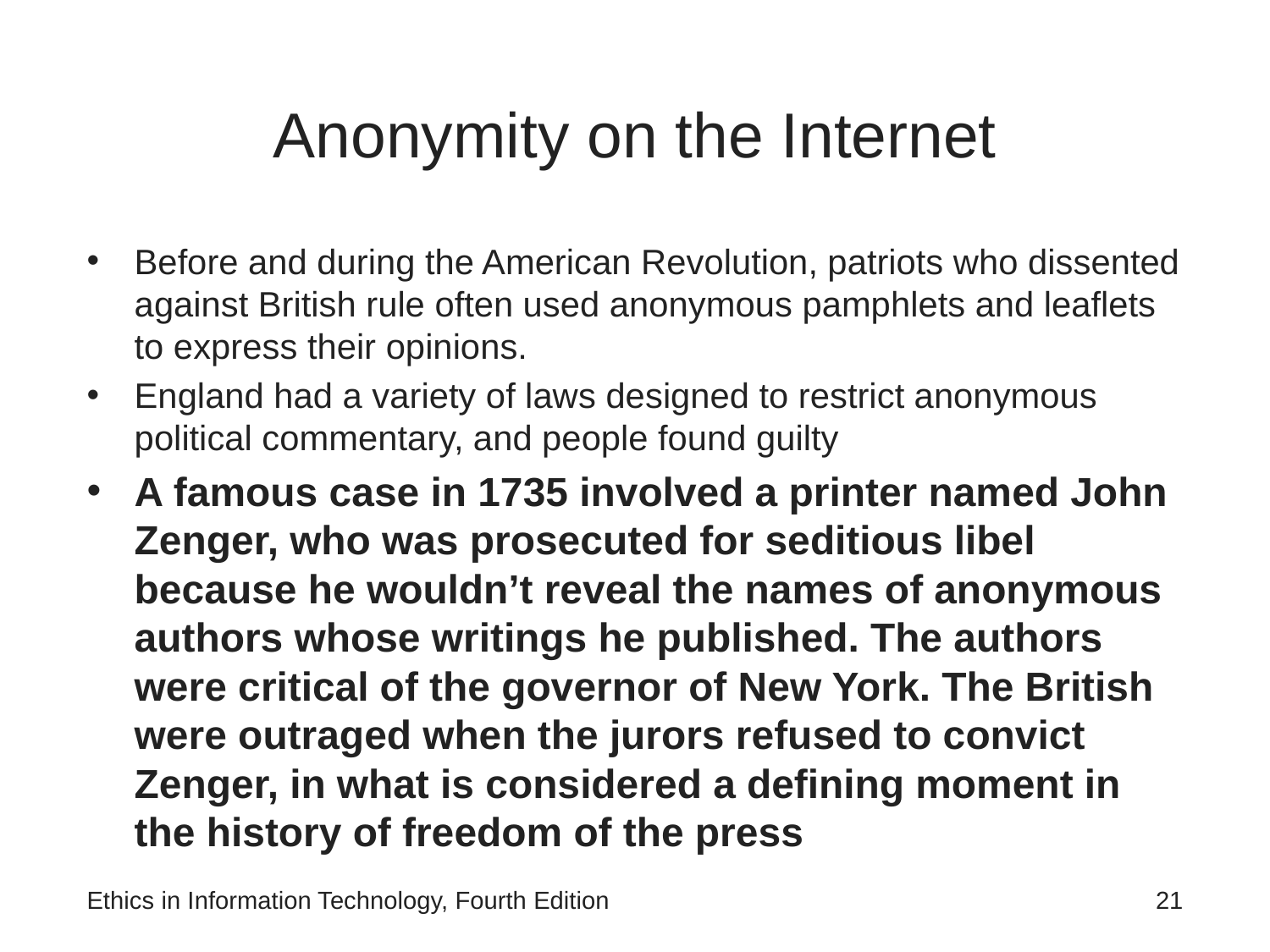

# Anonymity on the Internet
Before and during the American Revolution, patriots who dissented against British rule often used anonymous pamphlets and leaflets to express their opinions.
England had a variety of laws designed to restrict anonymous political commentary, and people found guilty
A famous case in 1735 involved a printer named John Zenger, who was prosecuted for seditious libel because he wouldn’t reveal the names of anonymous authors whose writings he published. The authors were critical of the governor of New York. The British were outraged when the jurors refused to convict Zenger, in what is considered a defining moment in the history of freedom of the press
Ethics in Information Technology, Fourth Edition
21